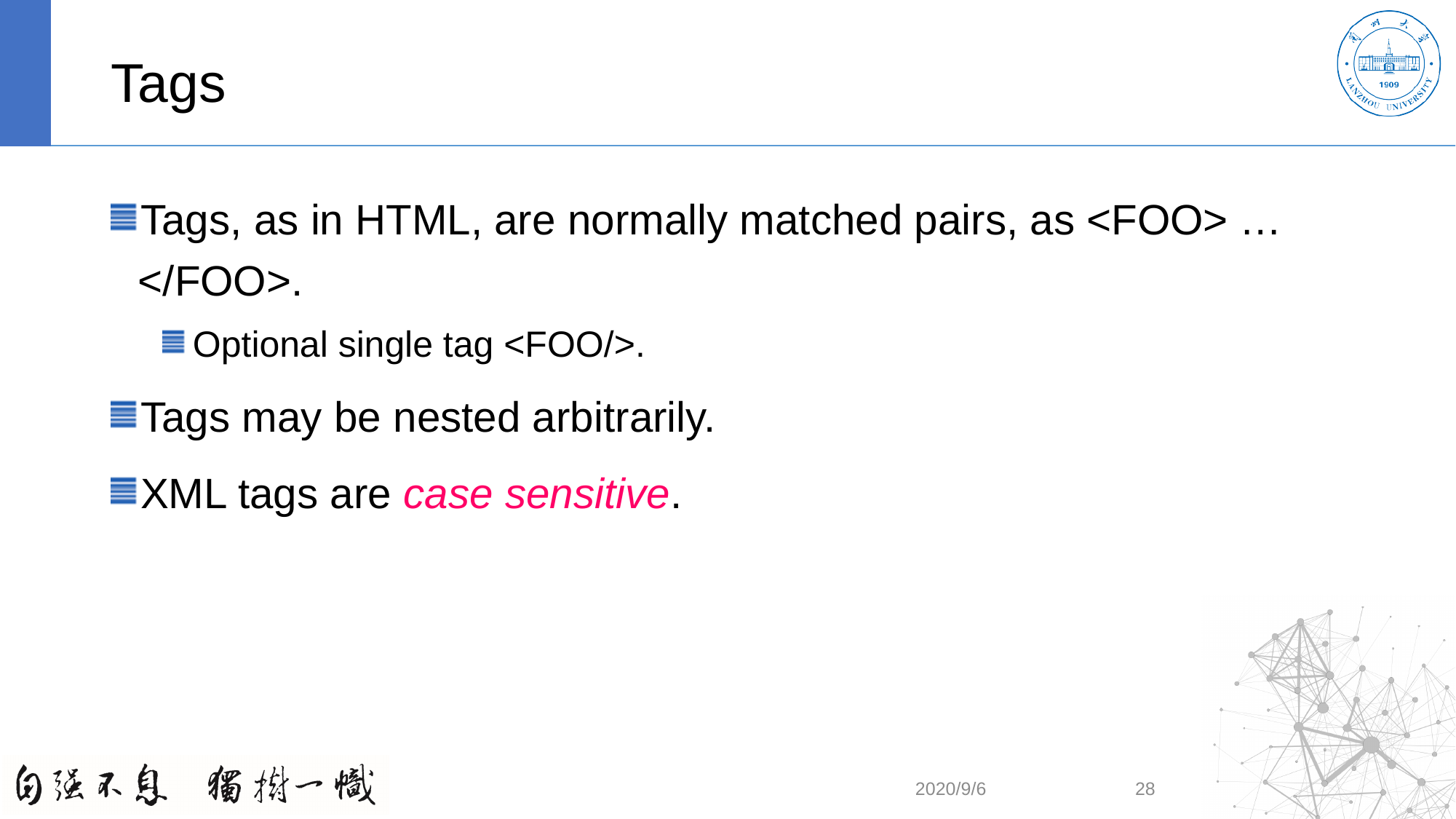

# Tags
Tags, as in HTML, are normally matched pairs, as <FOO> … </FOO>.
Optional single tag <FOO/>.
Tags may be nested arbitrarily.
XML tags are case sensitive.
2020/9/6
28